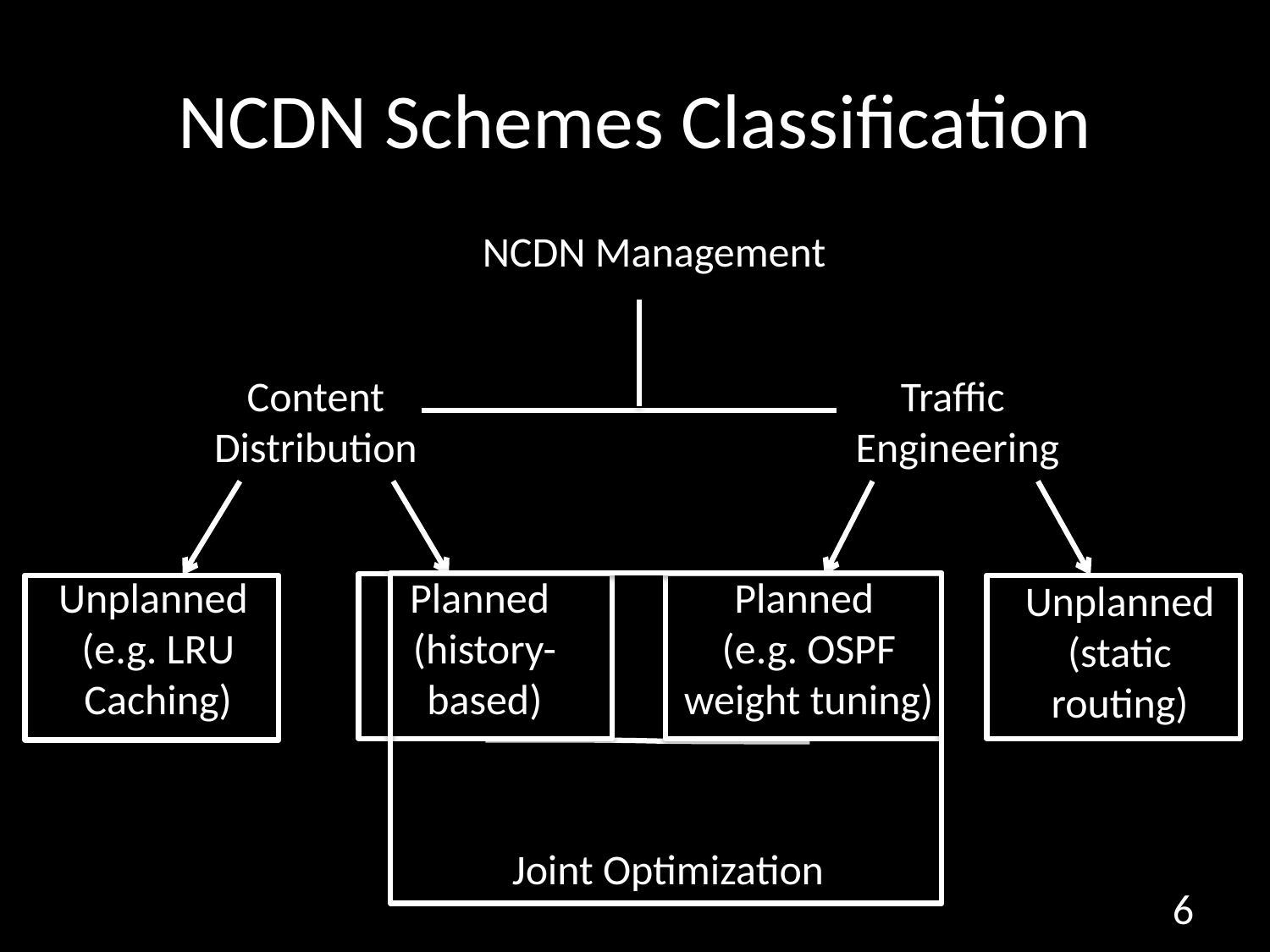

# NCDN Schemes Classification
NCDN Management
Content Distribution
Traffic
Engineering

Unplanned
(e.g. LRU Caching)
Planned
(history-based)
Planned
(e.g. OSPF weight tuning)
Unplanned (static routing)
Joint Optimization
6